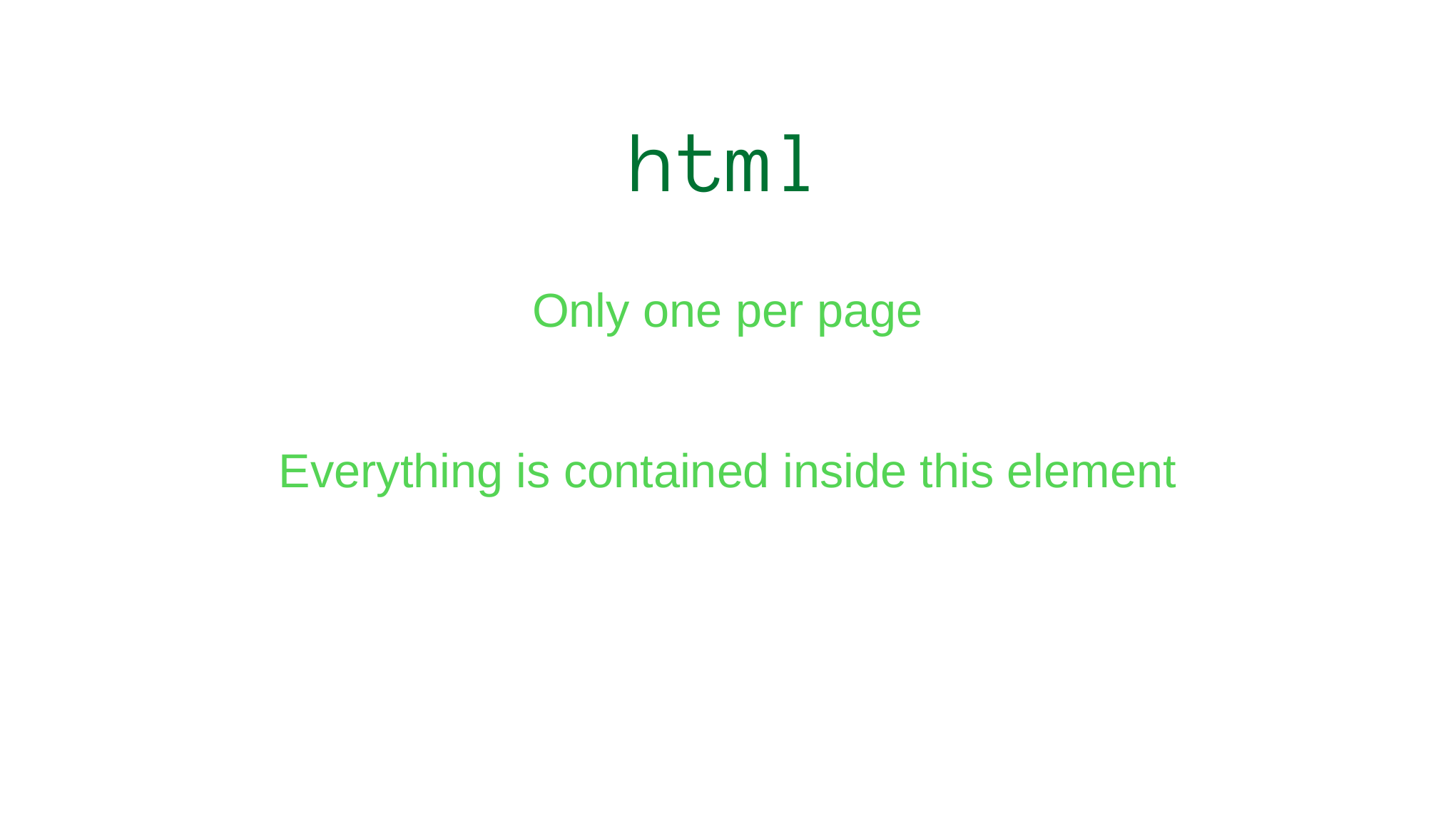

html
Only one per page
Everything is contained inside this element